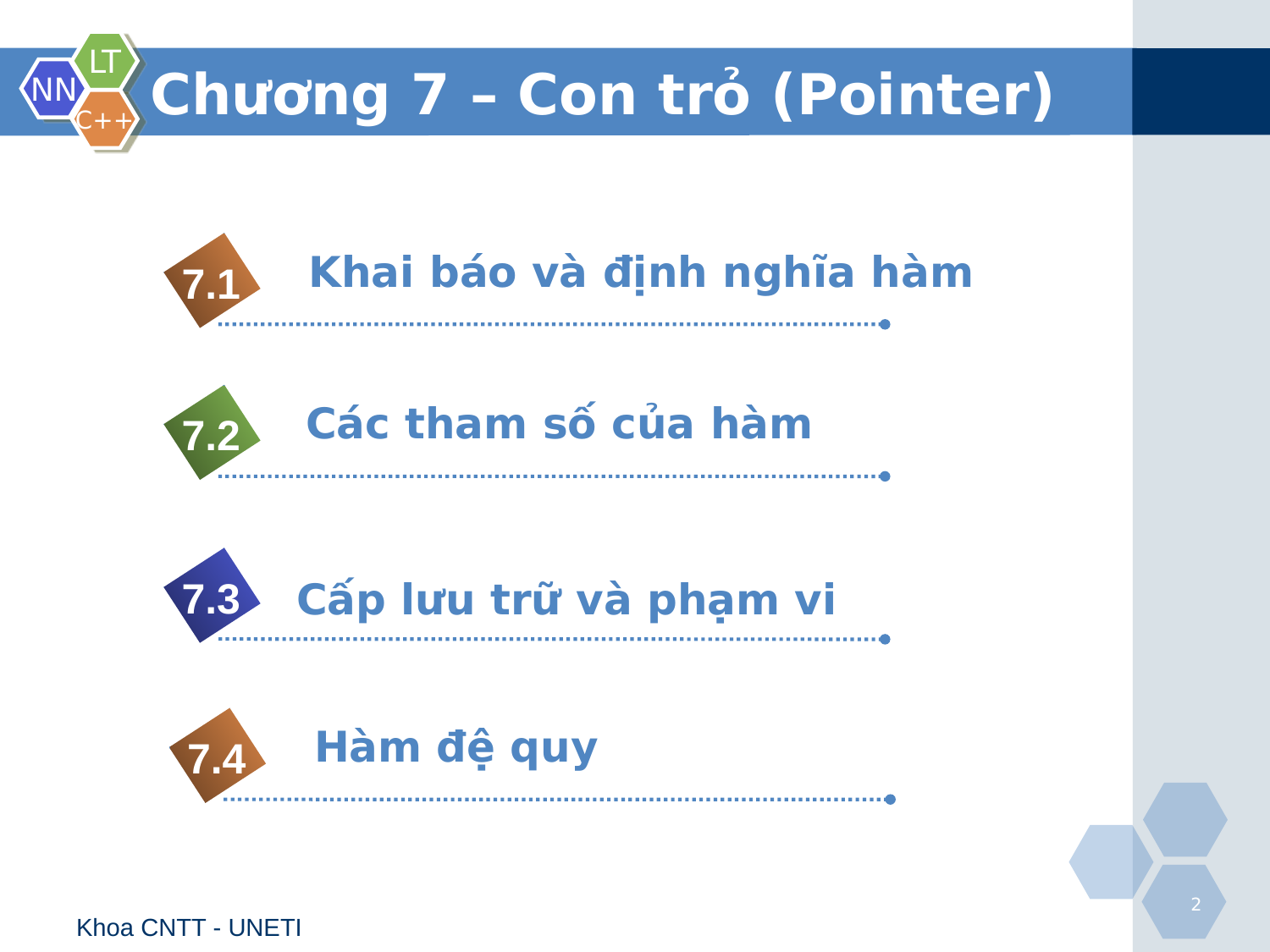

# Chương 7 – Con trỏ (Pointer)
Khai báo và định nghĩa hàm

7.1

 Các tham số của hàm

7.2

7.3
Cấp lưu trữ và phạm vi

Hàm đệ quy

7.4

2
Khoa CNTT - UNETI